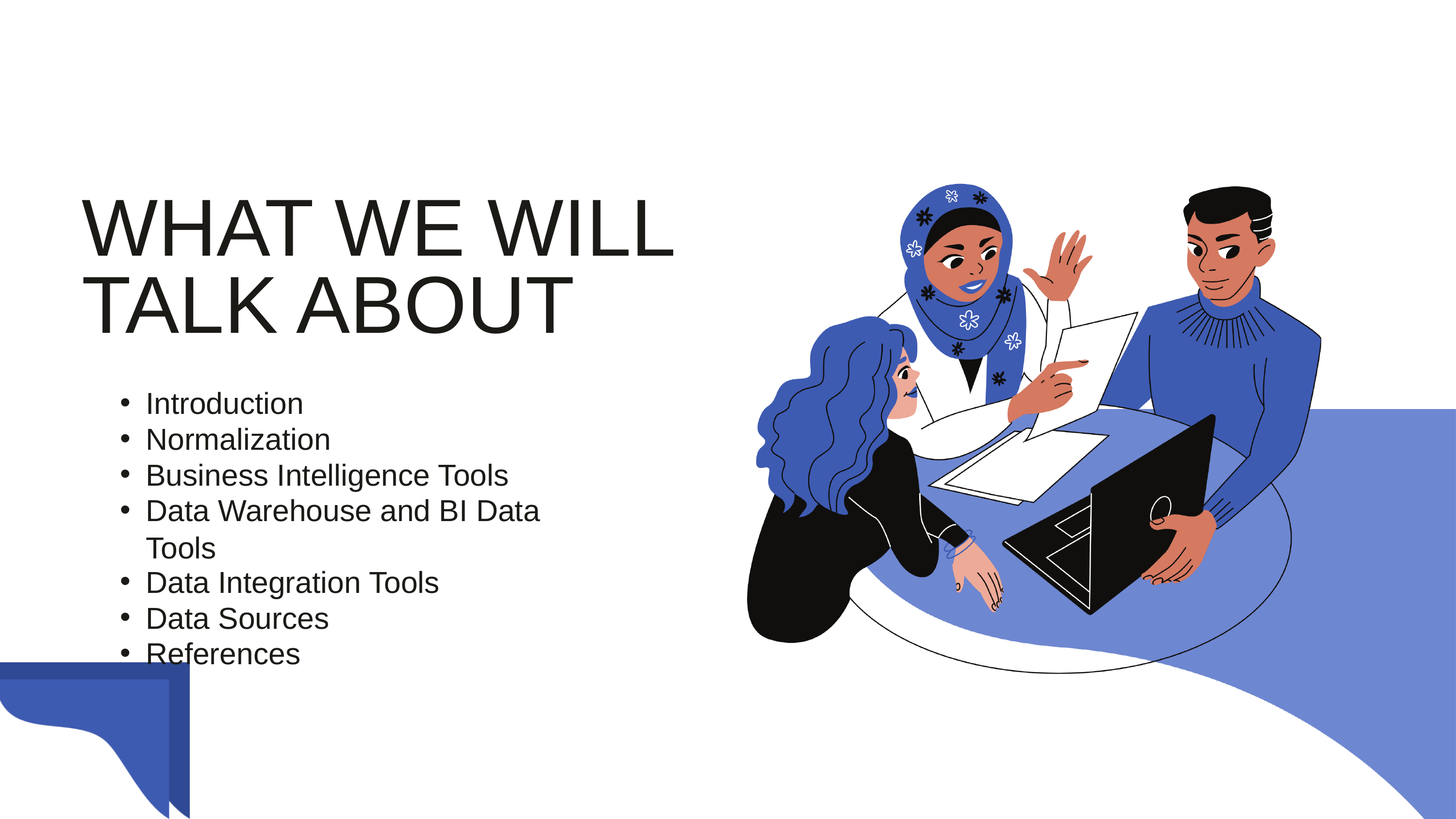

WHAT WE WILL TALK ABOUT
Introduction

Normalization
Business Intelligence Tools
Data Warehouse and BI Data Tools
Data Integration Tools
Data Sources
References